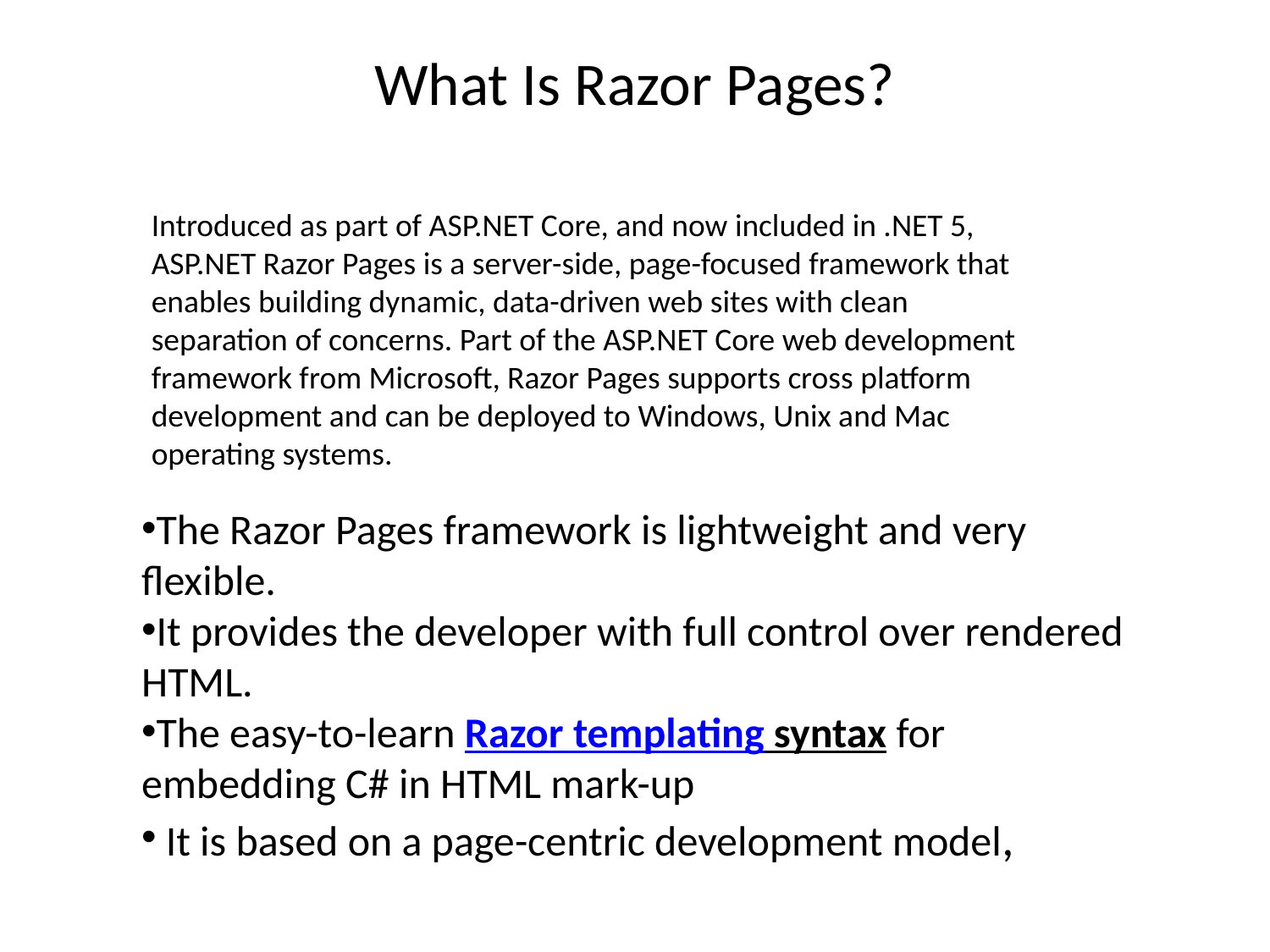

# What Is Razor Pages?
Introduced as part of ASP.NET Core, and now included in .NET 5, ASP.NET Razor Pages is a server-side, page-focused framework that enables building dynamic, data-driven web sites with clean separation of concerns. Part of the ASP.NET Core web development framework from Microsoft, Razor Pages supports cross platform development and can be deployed to Windows, Unix and Mac operating systems.
The Razor Pages framework is lightweight and very flexible.
It provides the developer with full control over rendered HTML.
The easy-to-learn Razor templating syntax for embedding C# in HTML mark-up
 It is based on a page-centric development model,